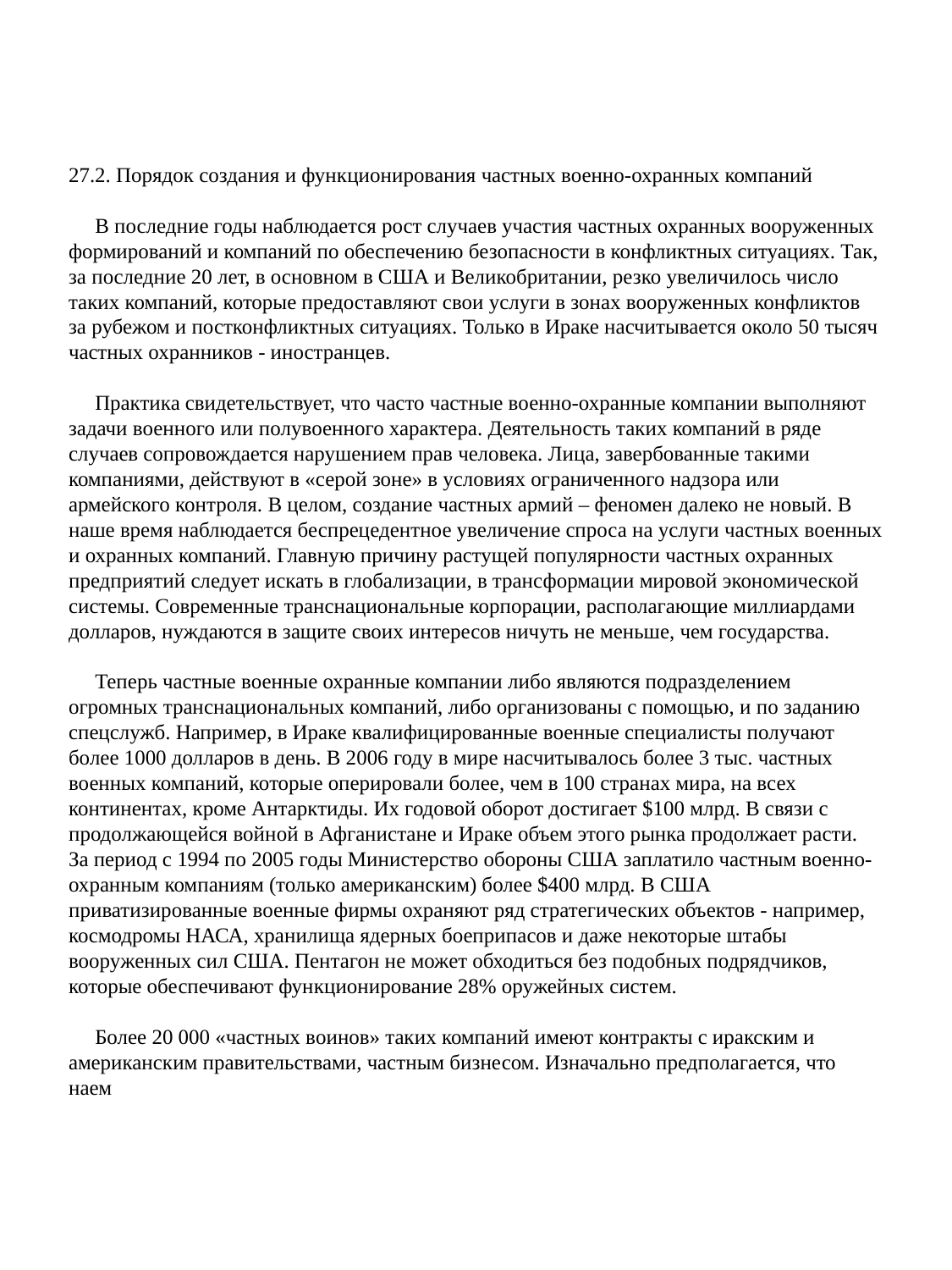

27.2. Порядок создания и функционирования частных военно-охранных компаний

     В последние годы наблюдается рост случаев участия частных охранных вооруженных формирований и компаний по обеспечению безопасности в конфликтных ситуациях. Так, за последние 20 лет, в основном в США и Великобритании, резко увеличилось число таких компаний, которые предоставляют свои услуги в зонах вооруженных конфликтов за рубежом и постконфликтных ситуациях. Только в Ираке насчитывается около 50 тысяч частных охранников - иностранцев.

     Практика свидетельствует, что часто частные военно-охранные компании выполняют задачи военного или полувоенного характера. Деятельность таких компаний в ряде случаев сопровождается нарушением прав человека. Лица, завербованные такими компаниями, действуют в «серой зоне» в условиях ограниченного надзора или армейского контроля. В целом, создание частных армий – феномен далеко не новый. В наше время наблюдается беспрецедентное увеличение спроса на услуги частных военных и охранных компаний. Главную причину растущей популярности частных охранных предприятий следует искать в глобализации, в трансформации мировой экономической системы. Современные транснациональные корпорации, располагающие миллиардами долларов, нуждаются в защите своих интересов ничуть не меньше, чем государства.

     Теперь частные военные охранные компании либо являются подразделением огромных транснациональных компаний, либо организованы с помощью, и по заданию спецслужб. Например, в Ираке квалифицированные военные специалисты получают более 1000 долларов в день. В 2006 году в мире насчитывалось более 3 тыс. частных военных компаний, которые оперировали более, чем в 100 странах мира, на всех континентах, кроме Антарктиды. Их годовой оборот достигает $100 млрд. В связи с продолжающейся войной в Афганистане и Ираке объем этого рынка продолжает расти. За период с 1994 по 2005 годы Министерство обороны США заплатило частным военно-охранным компаниям (только американским) более $400 млрд. В США приватизированные военные фирмы охраняют ряд стратегических объектов - например, космодромы НАСА, хранилища ядерных боеприпасов и даже некоторые штабы вооруженных сил США. Пентагон не может обходиться без подобных подрядчиков, которые обеспечивают функционирование 28% оружейных систем.

     Более 20 000 «частных воинов» таких компаний имеют контракты с иракским и американским правительствами, частным бизнесом. Изначально предполагается, что наем